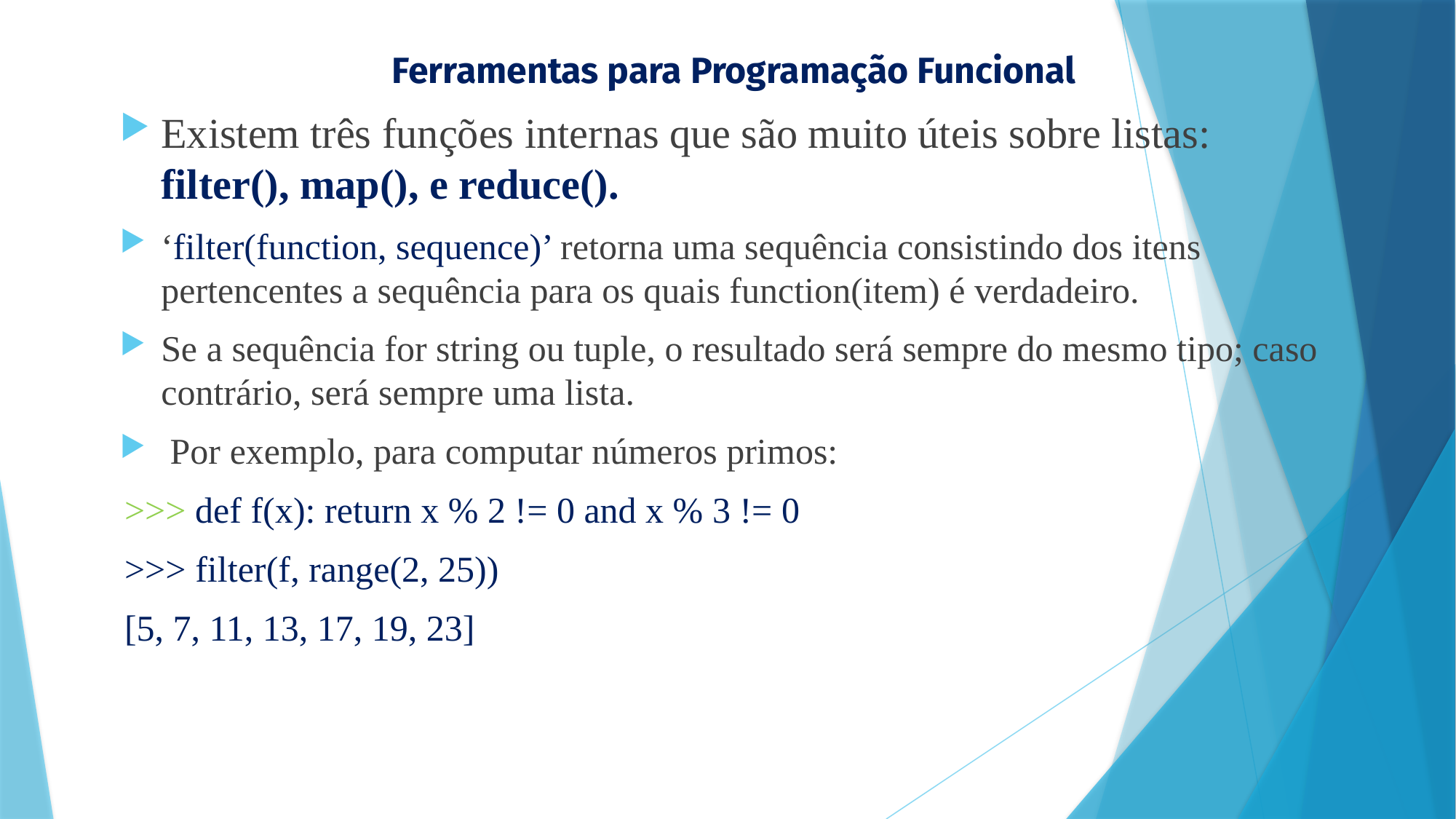

Ferramentas para Programação Funcional
Existem três funções internas que são muito úteis sobre listas: filter(), map(), e reduce().
‘filter(function, sequence)’ retorna uma sequência consistindo dos itens pertencentes a sequência para os quais function(item) é verdadeiro.
Se a sequência for string ou tuple, o resultado será sempre do mesmo tipo; caso contrário, será sempre uma lista.
 Por exemplo, para computar números primos:
>>> def f(x): return x % 2 != 0 and x % 3 != 0
>>> filter(f, range(2, 25))
[5, 7, 11, 13, 17, 19, 23]